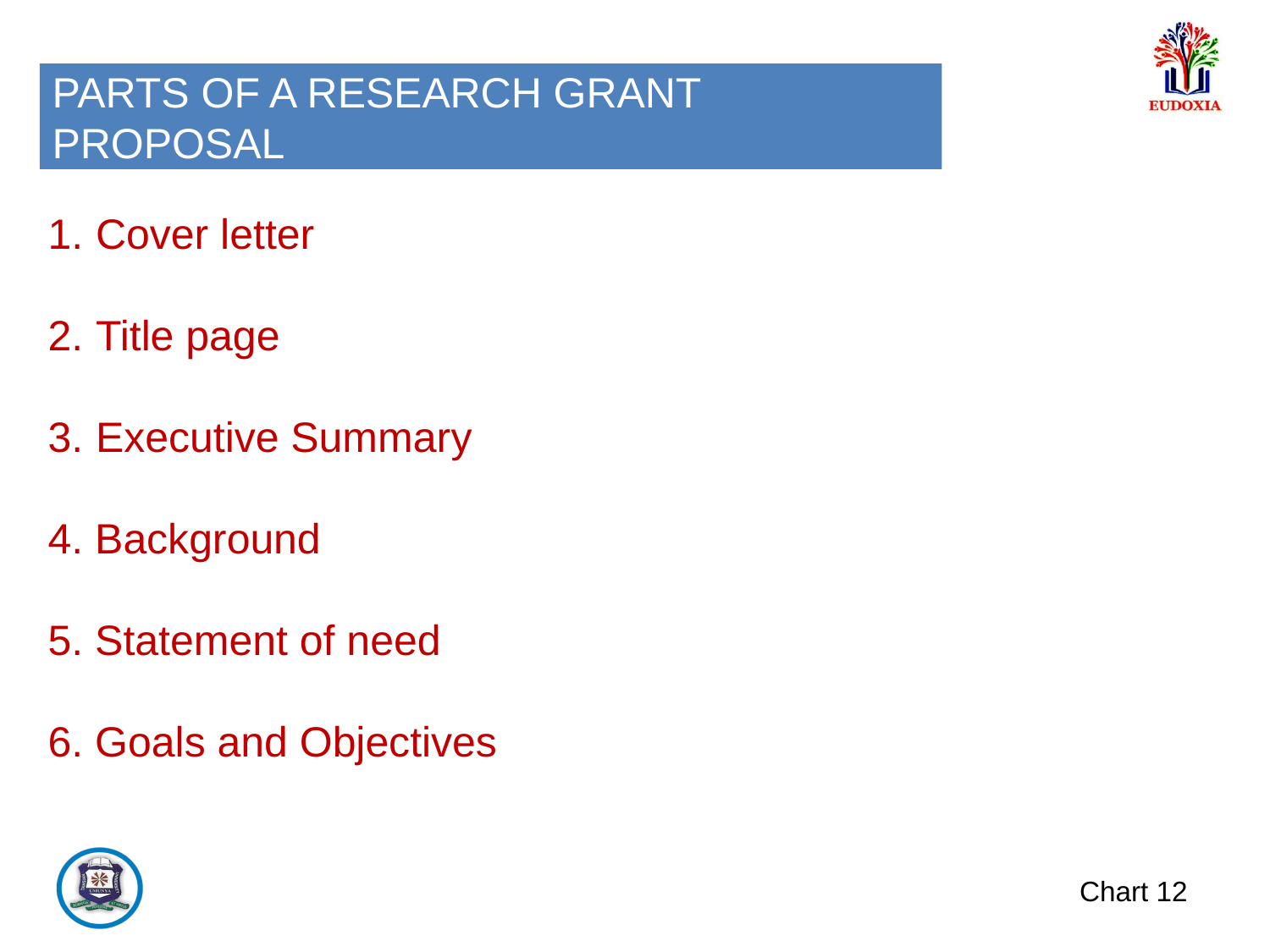

PARTS OF A RESEARCH GRANT PROPOSAL
Cover letter

Title page

Executive Summary

4. Background

5. Statement of need

6. Goals and Objectives

			Chart 12